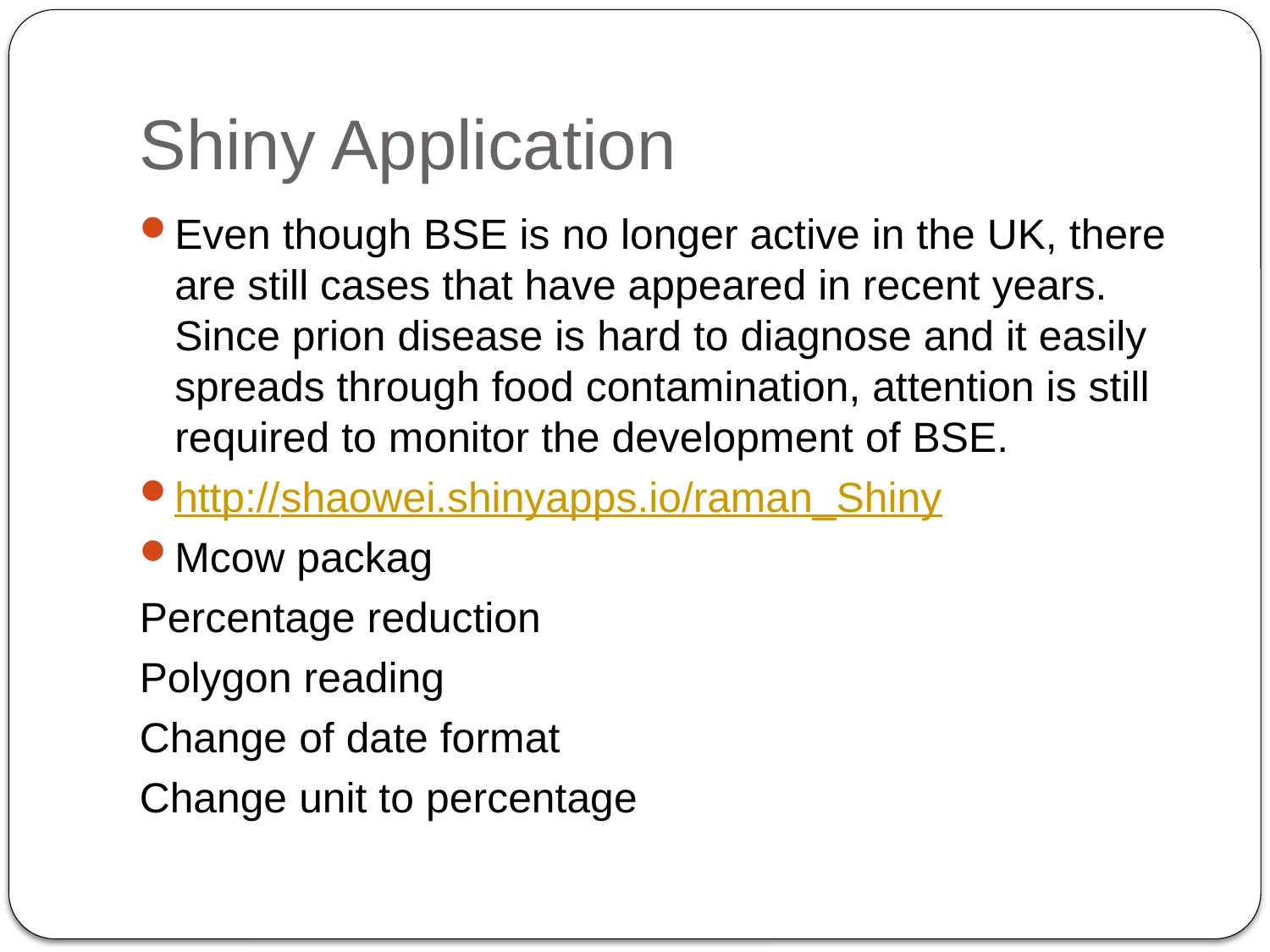

# Shiny Application
Even though BSE is no longer active in the UK, there are still cases that have appeared in recent years. Since prion disease is hard to diagnose and it easily spreads through food contamination, attention is still required to monitor the development of BSE.
http://shaowei.shinyapps.io/raman_Shiny
Mcow packag
Percentage reduction
Polygon reading
Change of date format
Change unit to percentage